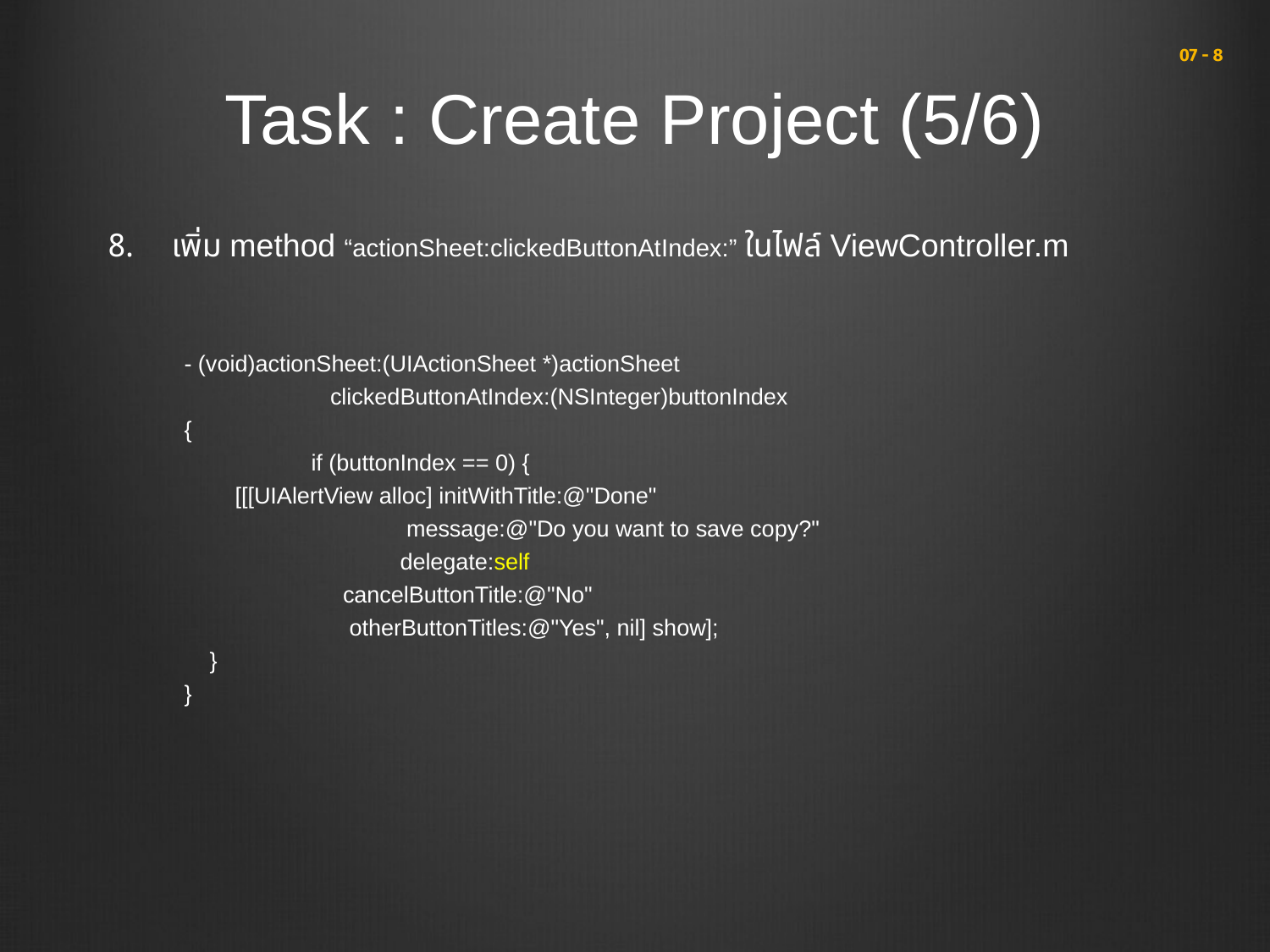

# Task : Create Project (5/6)
 07 - 8
เพิ่ม method “actionSheet:clickedButtonAtIndex:” ในไฟล์ ViewController.m
- (void)actionSheet:(UIActionSheet *)actionSheet
	   clickedButtonAtIndex:(NSInteger)buttonIndex
{
	if (buttonIndex == 0) {
        [[[UIAlertView alloc] initWithTitle:@"Done"
                                   message:@"Do you want to save copy?"
                                  delegate:self
                         cancelButtonTitle:@"No"
                          otherButtonTitles:@"Yes", nil] show];
    }
}